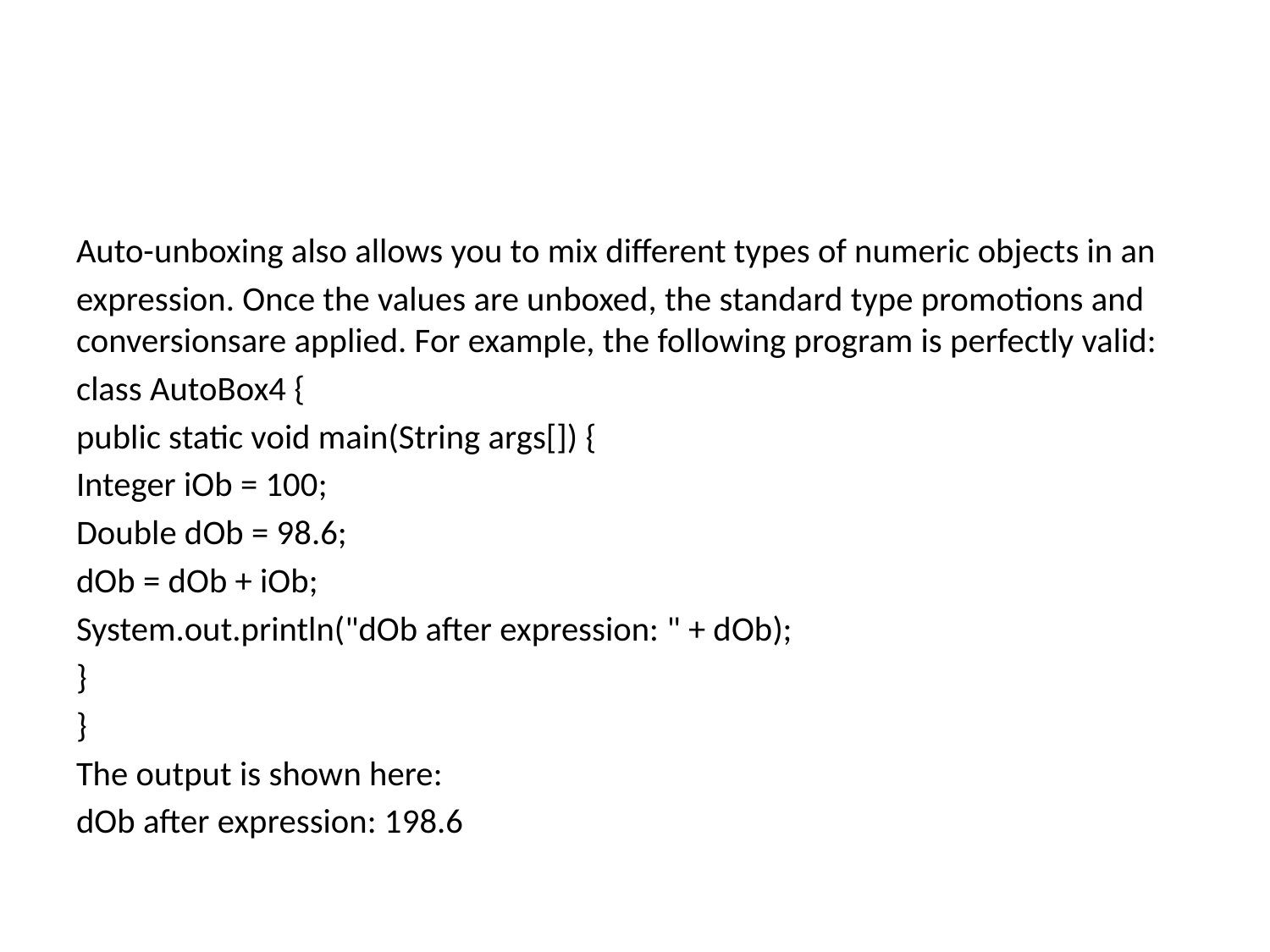

#
Auto-unboxing also allows you to mix different types of numeric objects in an
expression. Once the values are unboxed, the standard type promotions and conversionsare applied. For example, the following program is perfectly valid:
class AutoBox4 {
public static void main(String args[]) {
Integer iOb = 100;
Double dOb = 98.6;
dOb = dOb + iOb;
System.out.println("dOb after expression: " + dOb);
}
}
The output is shown here:
dOb after expression: 198.6